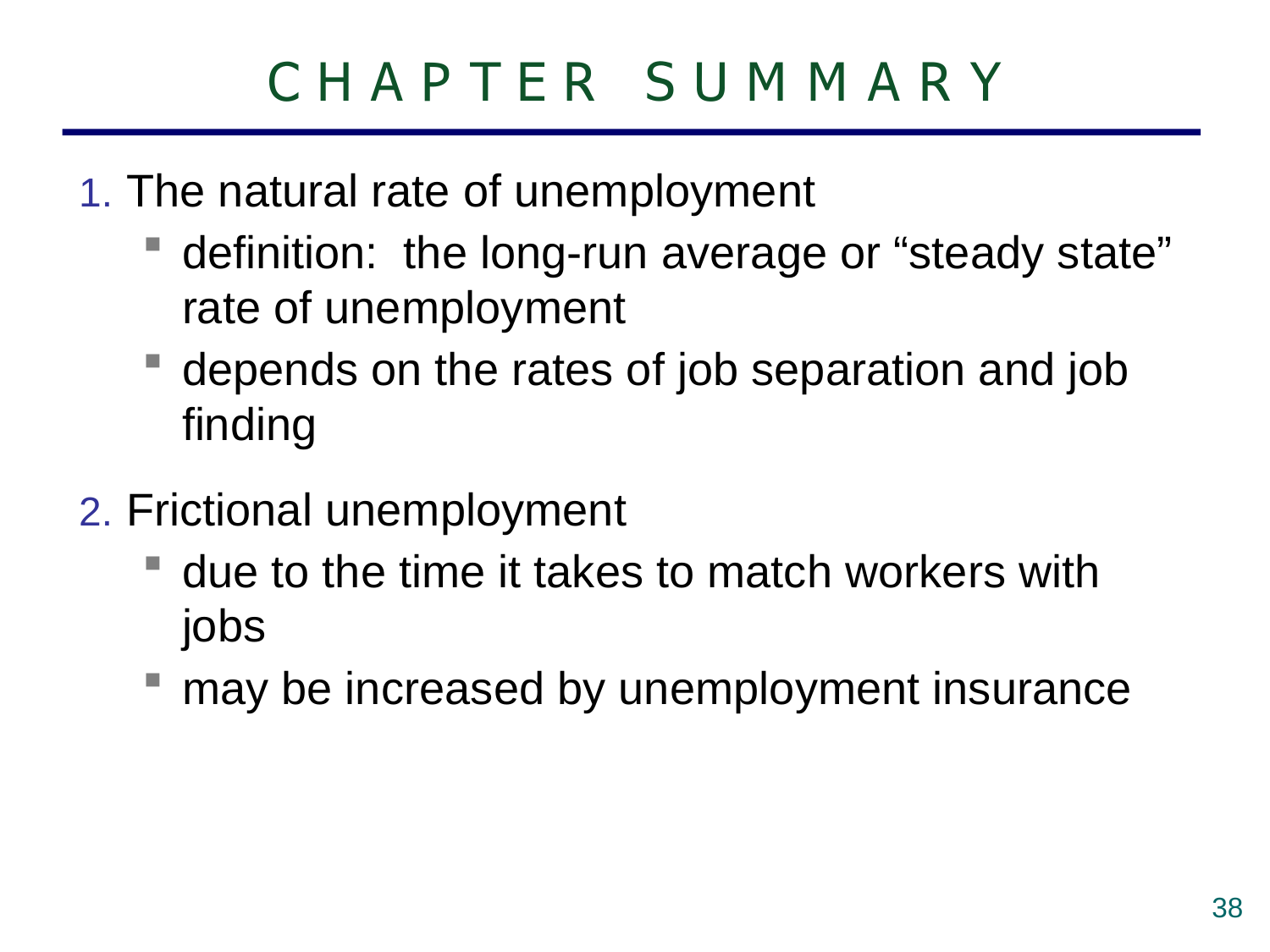

# CHAPTER SUMMARY

1.	The natural rate of unemployment
definition:  the long-run average or “steady state” rate of unemployment
depends on the rates of job separation and job finding
2.	Frictional unemployment
due to the time it takes to match workers with jobs
may be increased by unemployment insurance
38